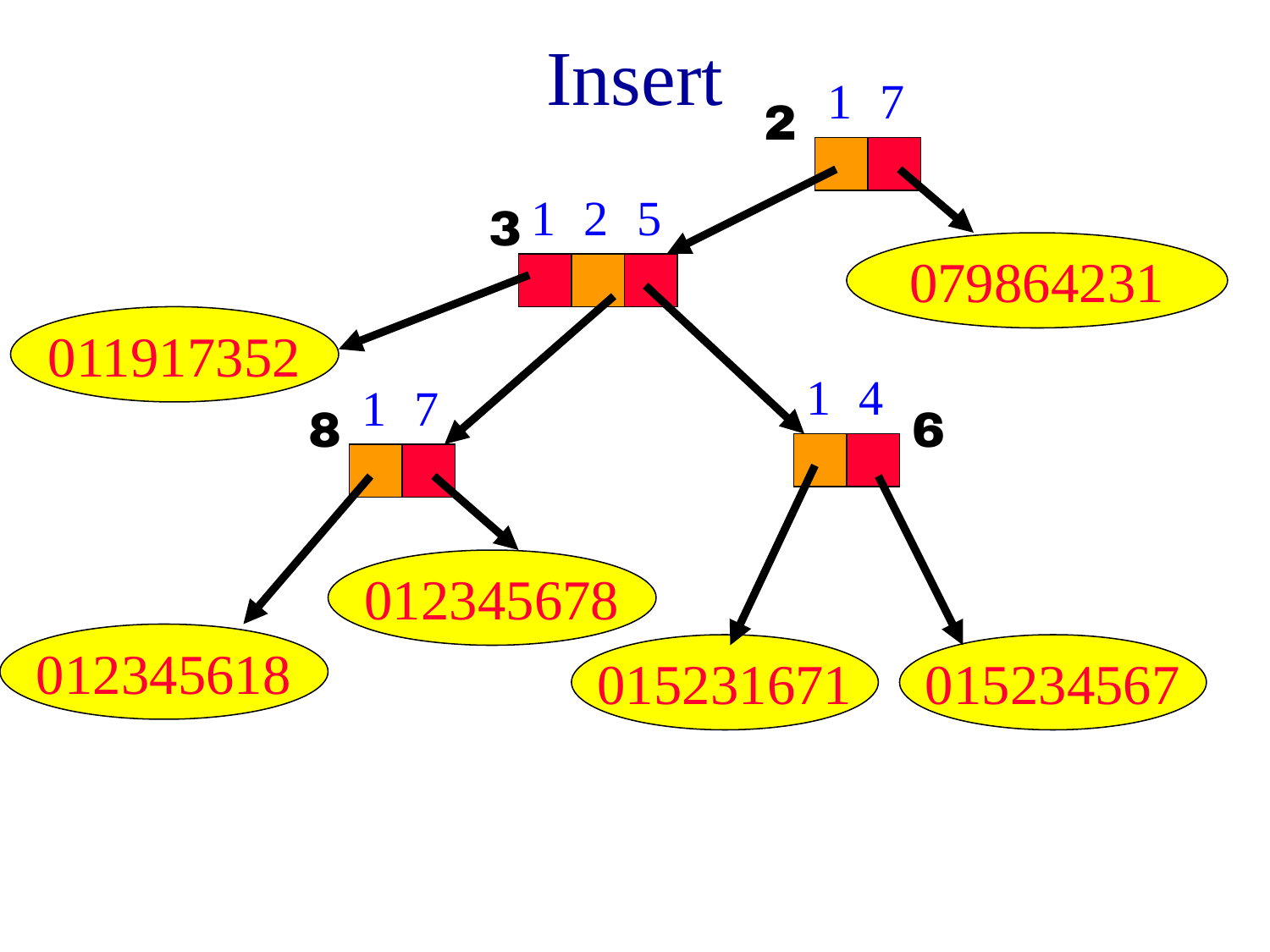

# Insert
1
7
2

1
2
5
3
079864231

011917352
1
4
1
7
8
6

012345678
012345618
015231671
015234567